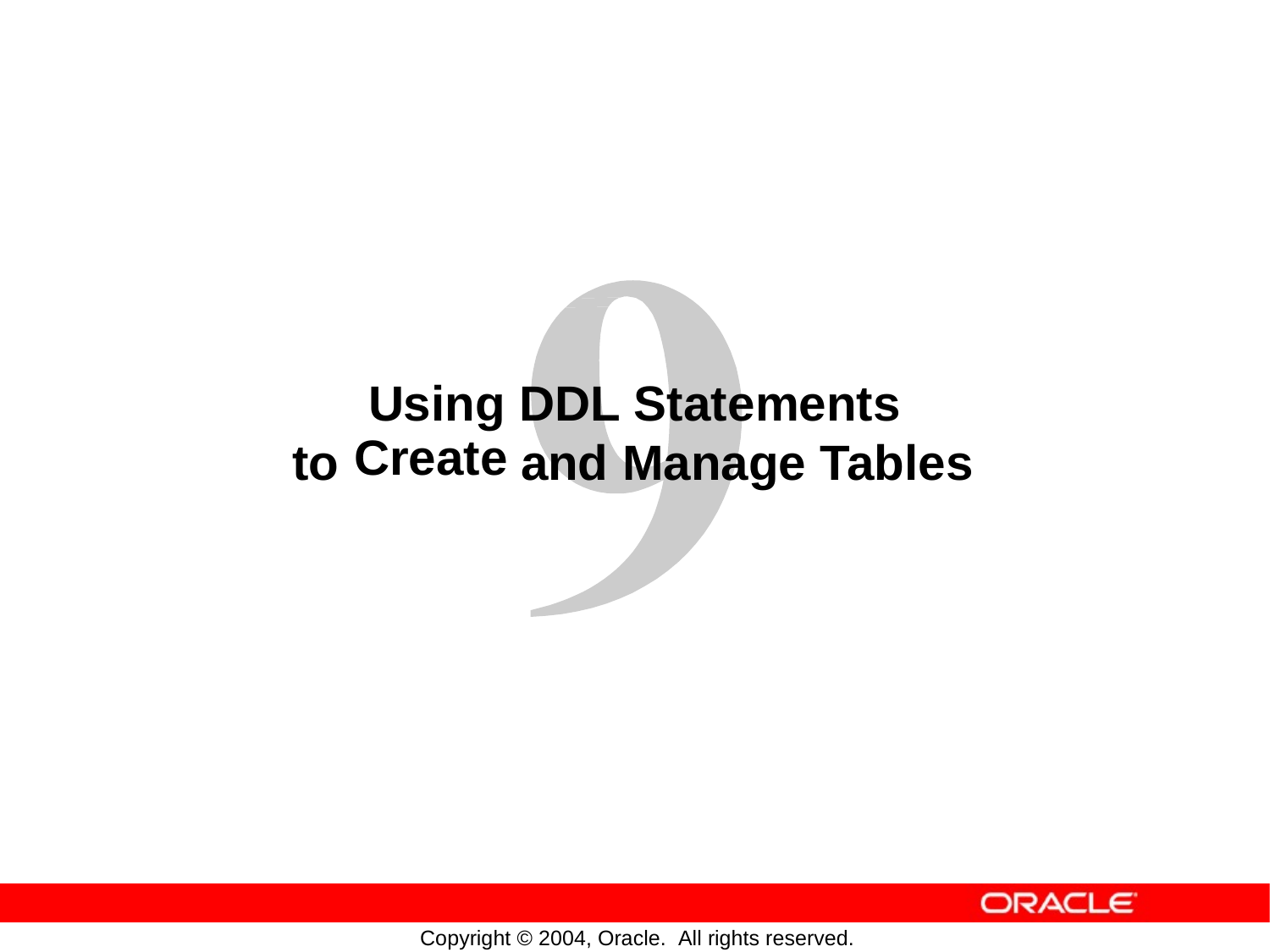

Using
Create
DDL Statements
to
and
Manage
Tables

Copyright © 2004, Oracle.  All rights reserved.